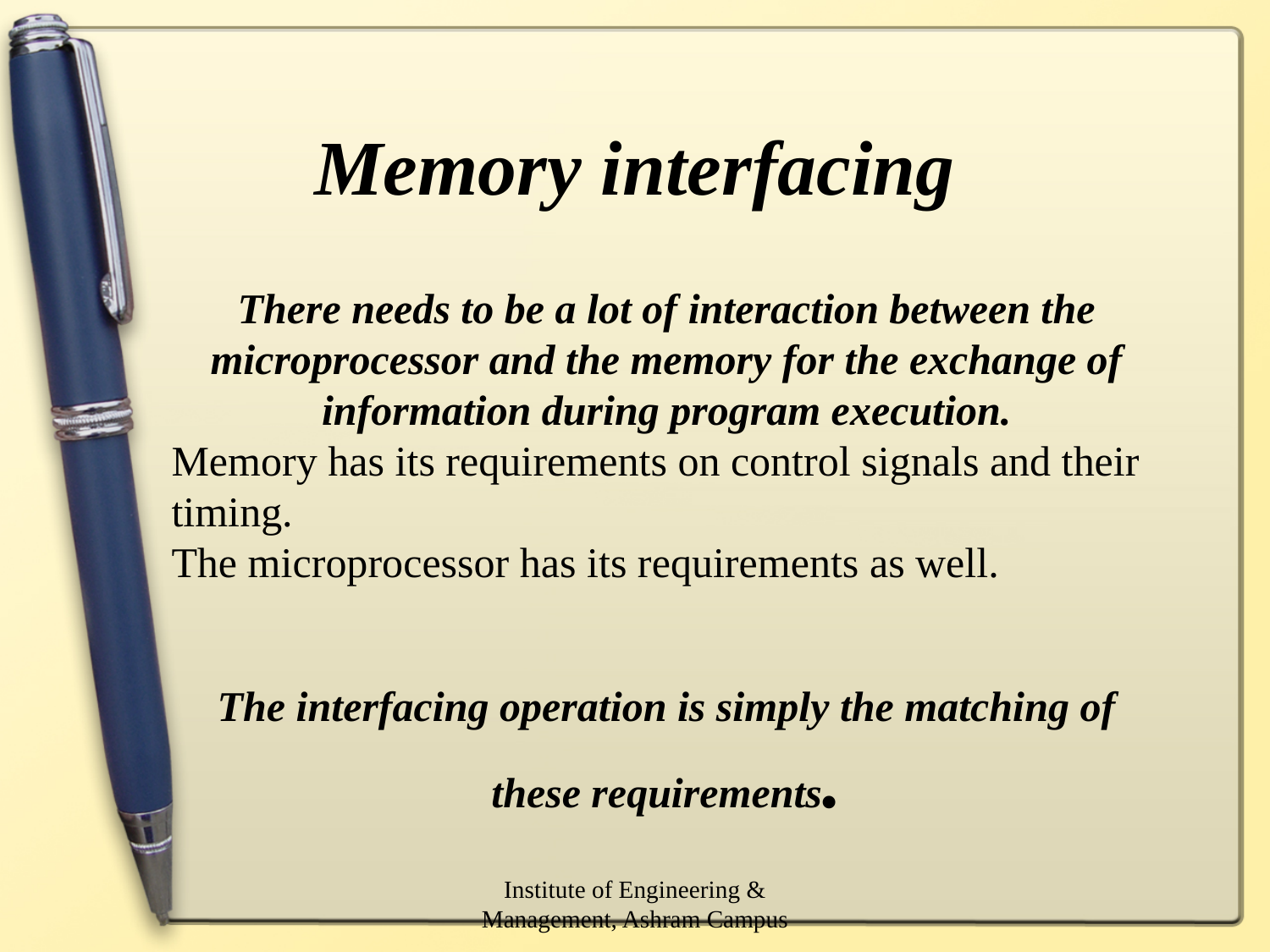

Memory interfacing
There needs to be a lot of interaction between the microprocessor and the memory for the exchange of information during program execution.
Memory has its requirements on control signals and their timing.
The microprocessor has its requirements as well.

The interfacing operation is simply the matching of these requirements.
Institute of Engineering & Management, Ashram Campus